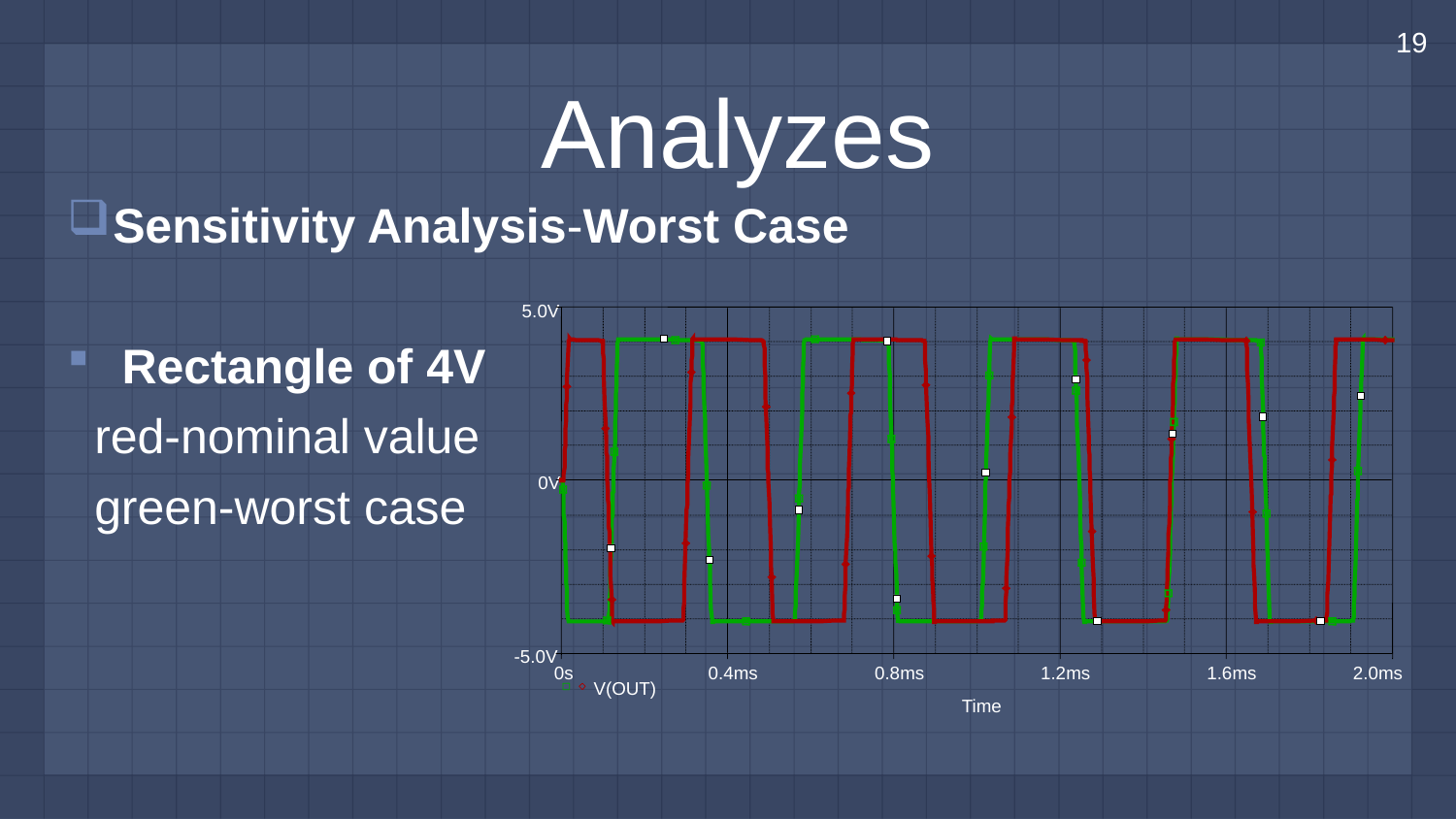

19
Analyzes
Sensitivity Analysis-Worst Case

Rectangle of 4V
  red-nominal value
  green-worst case

5.0V

0V

-5.0V

0s
0.4ms
0.8ms
1.2ms
1.6ms
2.0ms

V(OUT)

Time